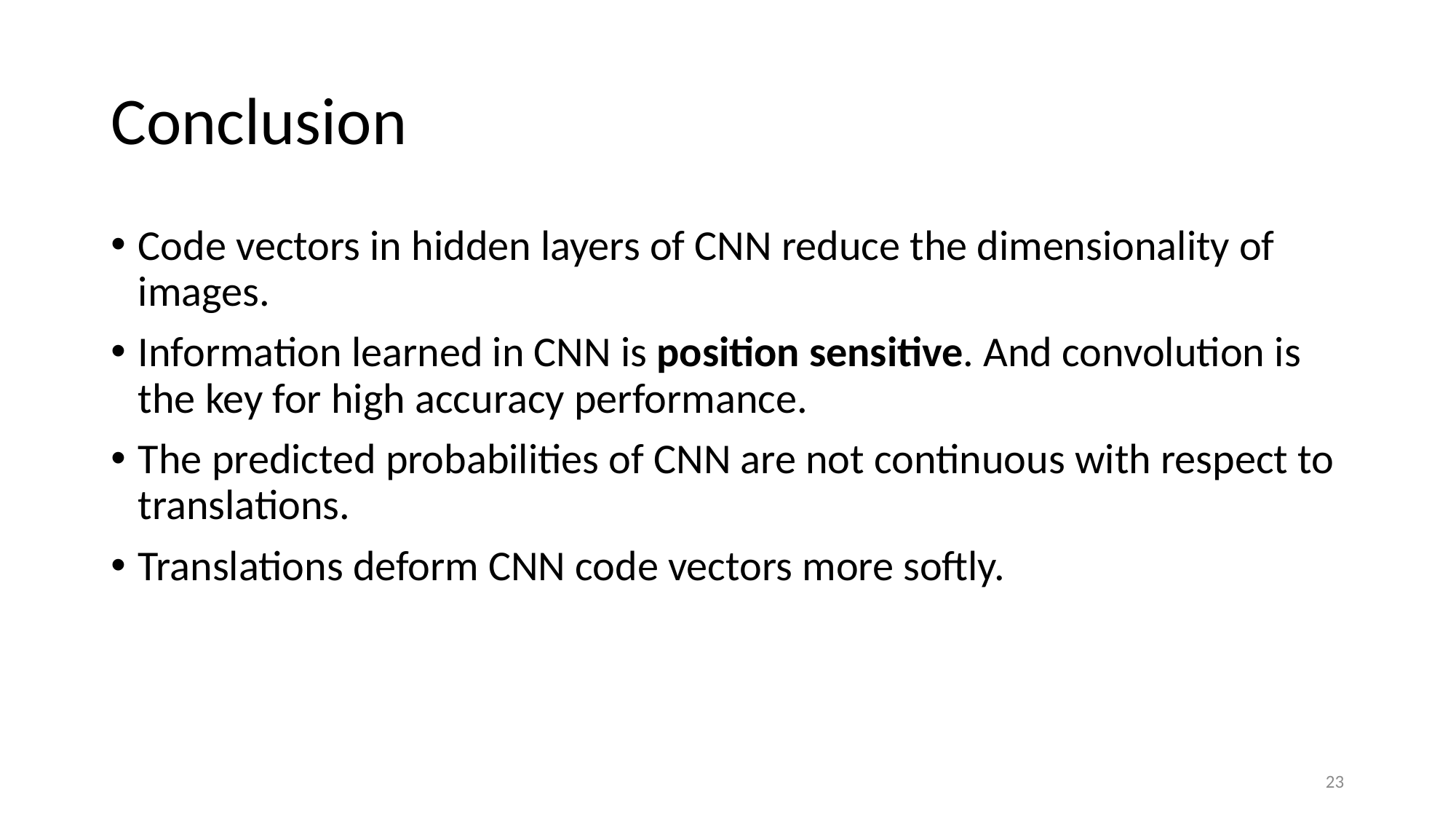

# Conclusion
Code vectors in hidden layers of CNN reduce the dimensionality of images.
Information learned in CNN is position sensitive. And convolution is the key for high accuracy performance.
The predicted probabilities of CNN are not continuous with respect to translations.
Translations deform CNN code vectors more softly.
23